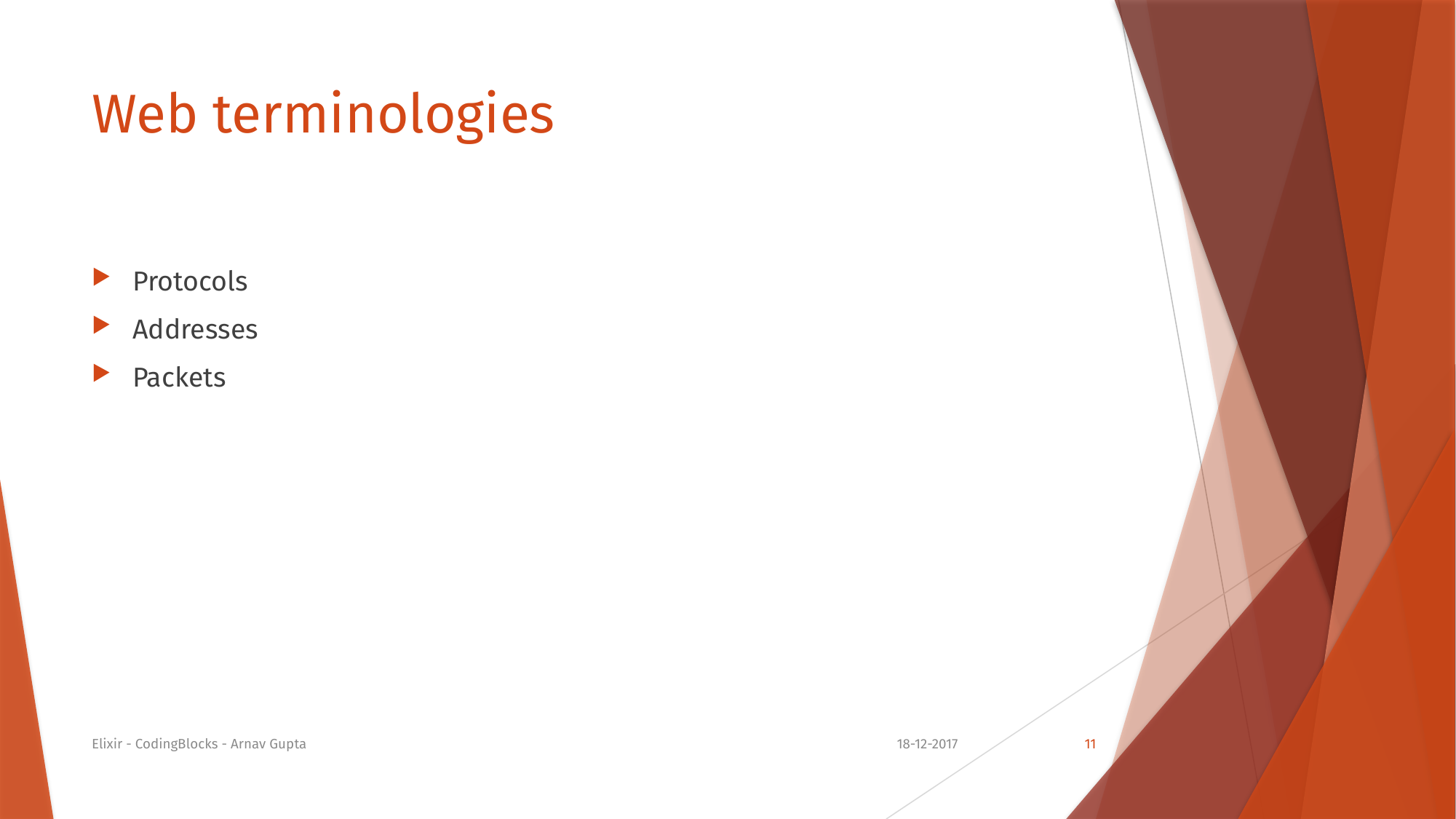

# Web terminologies
Protocols
Addresses
Packets
Elixir - CodingBlocks - Arnav Gupta
18-12-2017
11